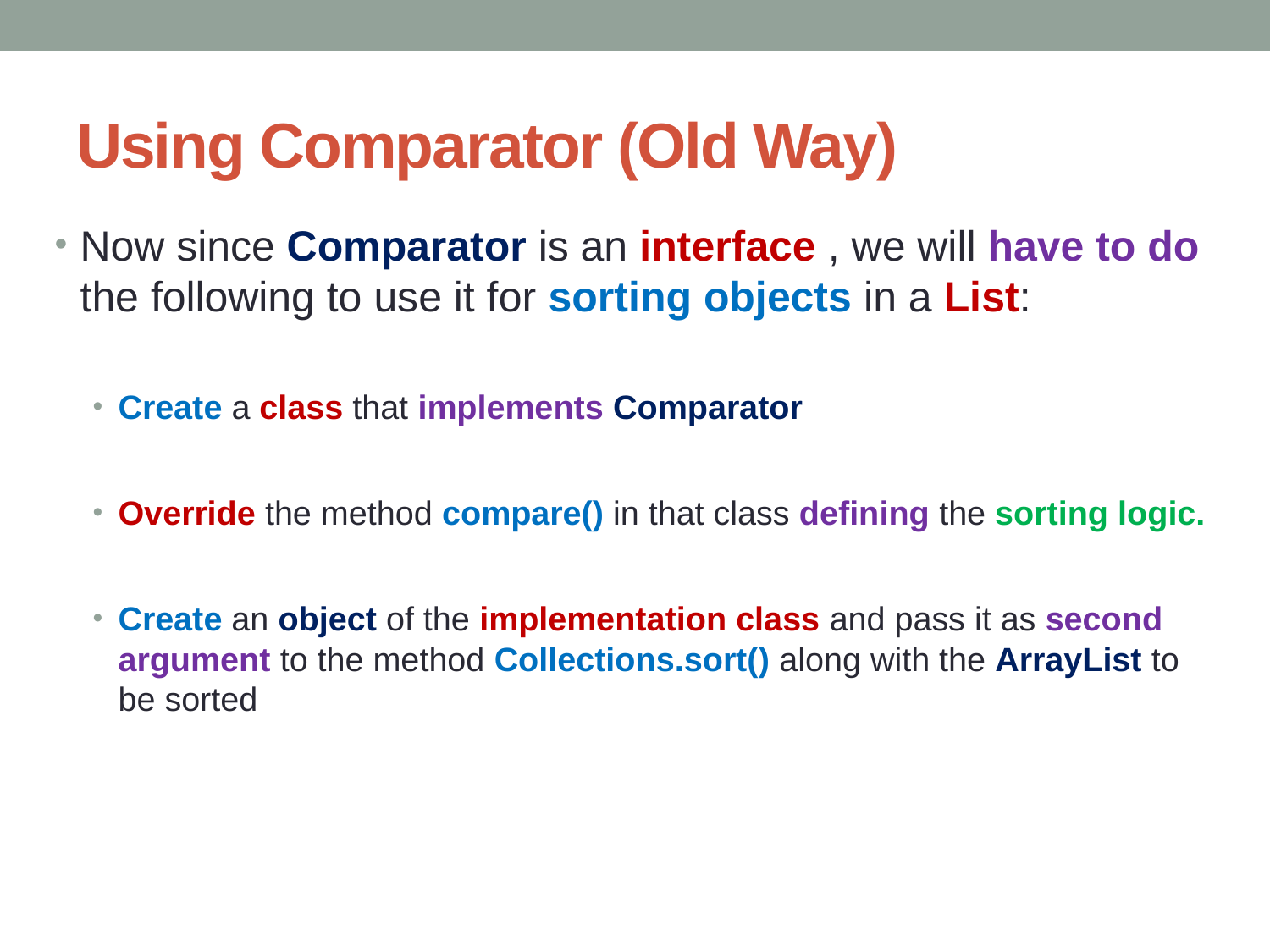

# Using Comparator (Old Way)
Now since Comparator is an interface , we will have to do the following to use it for sorting objects in a List:

Create a class that implements Comparator

Override the method compare() in that class defining the sorting logic.

Create an object of the implementation class and pass it as second argument to the method Collections.sort() along with the ArrayList to be sorted